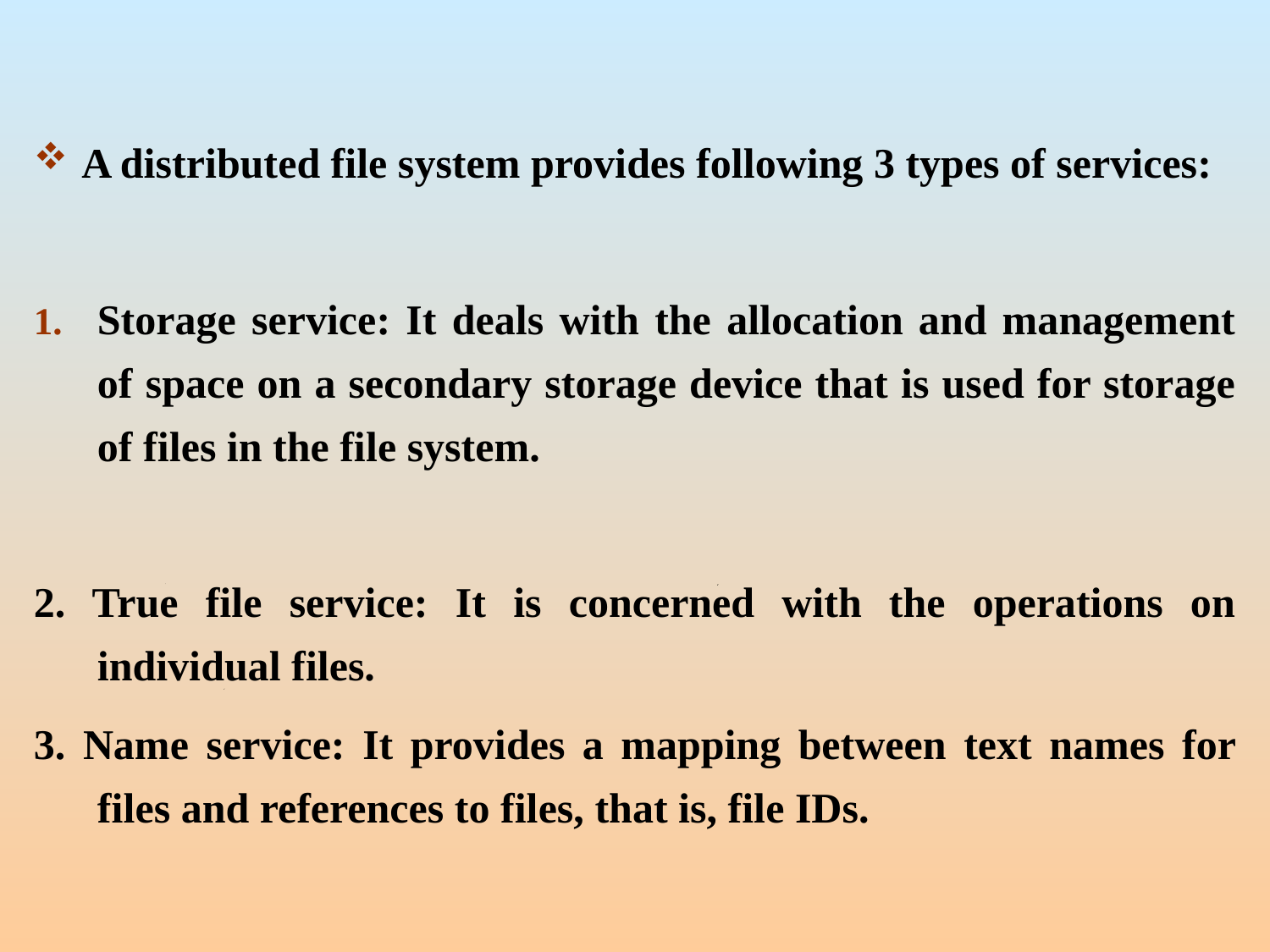

#
A distributed file system provides following 3 types of services:

Storage service: It deals with the allocation and management of space on a secondary storage device that is used for storage of files in the file system.

2. True file service: It is concerned with the operations on individual files.
3. Name service: It provides a mapping between text names for files and references to files, that is, file IDs.